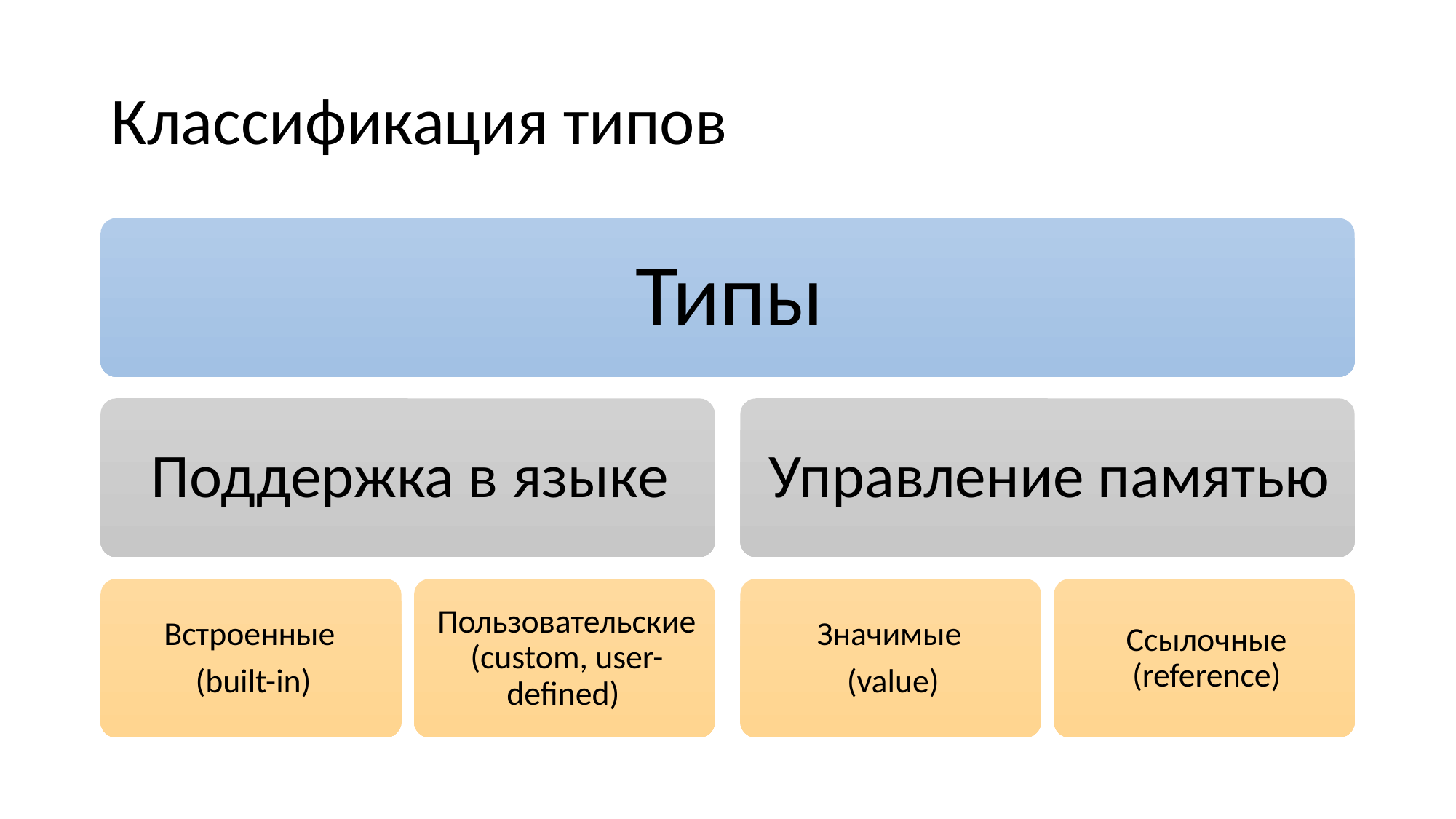

# Классификация типов
Типы
Поддержка в языке
Встроенные
(built-in)
Пользовательские (custom, user-defined)
Управление памятью
Значимые
(value)
Ссылочные (reference)